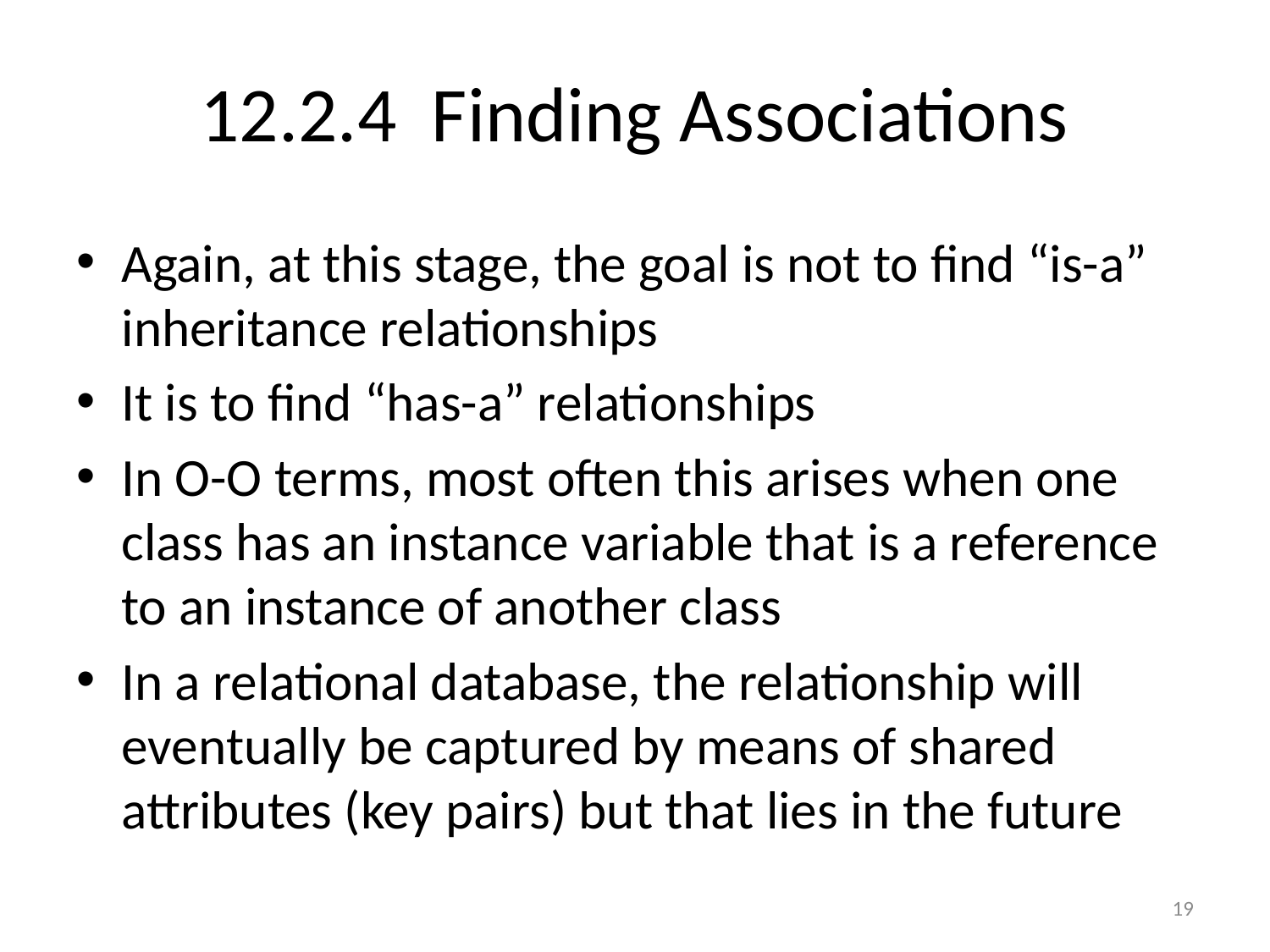

# 12.2.4  Finding Associations
Again, at this stage, the goal is not to find “is-a” inheritance relationships
It is to find “has-a” relationships
In O-O terms, most often this arises when one class has an instance variable that is a reference to an instance of another class
In a relational database, the relationship will eventually be captured by means of shared attributes (key pairs) but that lies in the future
19